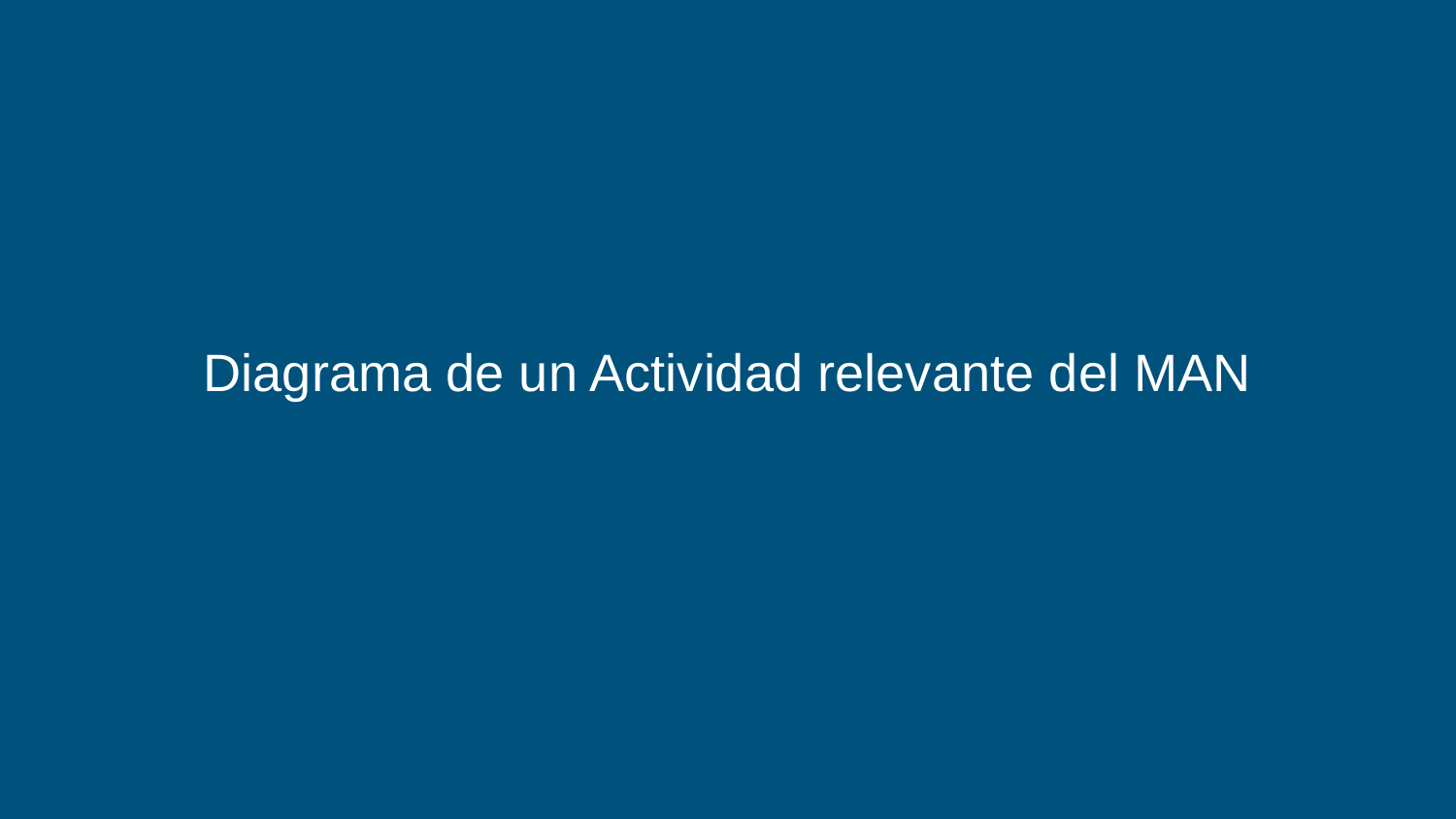

# Diagrama de un Actividad relevante del MAN